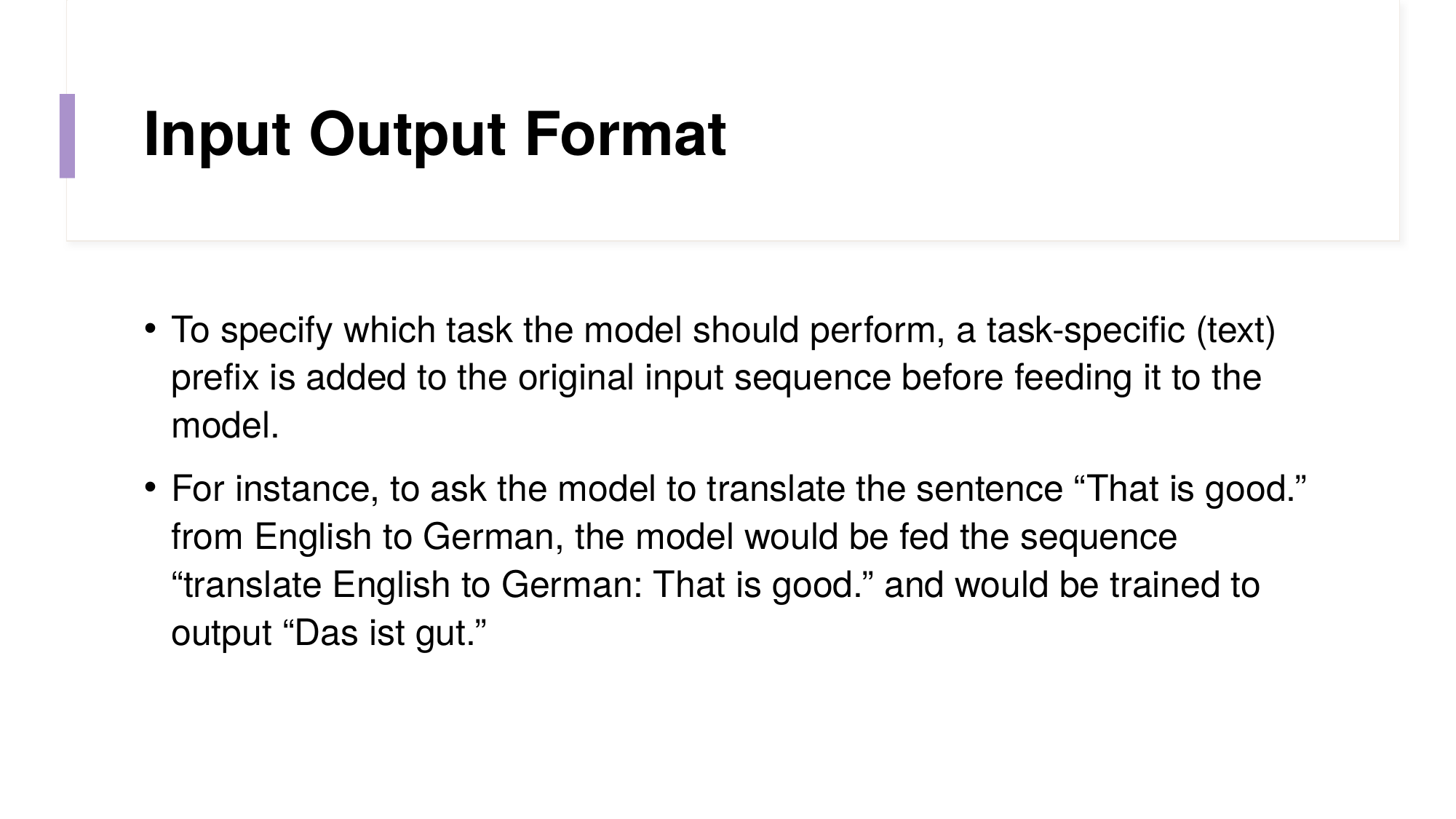

# Input Output Format
To specify which task the model should perform, a task-specific (text) prefix is added to the original input sequence before feeding it to the model.
For instance, to ask the model to translate the sentence “That is good.” from English to German, the model would be fed the sequence “translate English to German: That is good.” and would be trained to output “Das ist gut.”